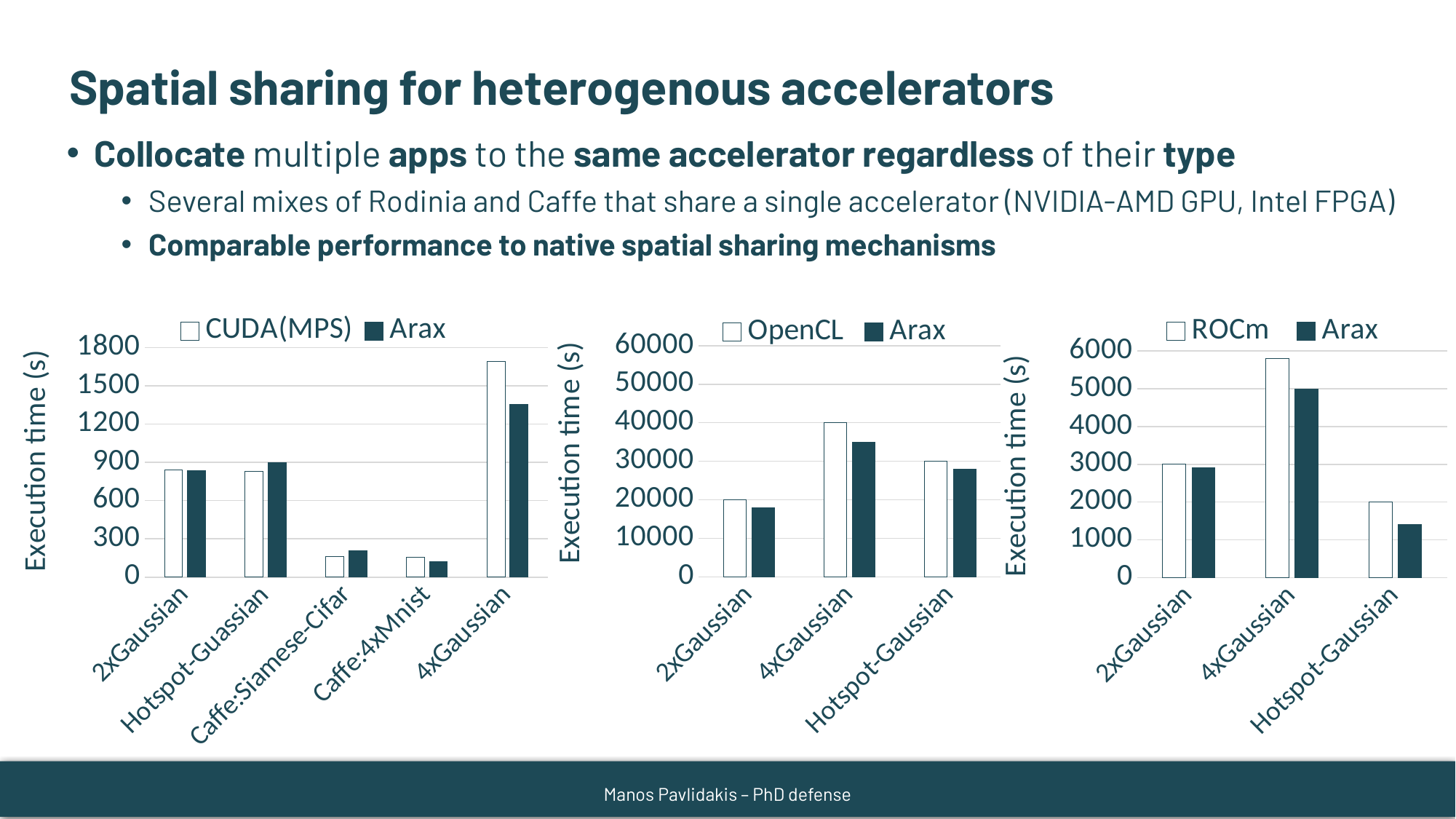

# Spatial sharing for heterogenous accelerators
Collocate multiple apps to the same accelerator regardless of their type
Several mixes of Rodinia and Caffe that share a single accelerator (NVIDIA-AMD GPU, Intel FPGA)
Comparable performance to native spatial sharing mechanisms

### Chart

| Category | OpenCL | Arax |
|---|---|---|
| 2xGaussian | 20000.0 | 18000.0 |
| 4xGaussian | 40000.0 | 35000.0 |
| Hotspot-Gaussian | 30000.0 | 28000.0 |

### Chart

| Category | ROCm | Arax |
|---|---|---|
| 2xGaussian | 3000.0 | 2900.0 |
| 4xGaussian | 5800.0 | 5000.0 |
| Hotspot-Gaussian | 2000.0 | 1400.0 |

### Chart

| Category | CUDA(MPS) | Arax |
|---|---|---|
| 2xGaussian | 840.0 | 835.0 |
| Hotspot-Guassian | 830.0 | 900.0 |
| Caffe:Siamese-Cifar | 160.0 | 210.0 |
| Caffe:4xMnist | 155.0 | 123.0 |
| 4xGaussian | 1689.0 | 1352.0 |

31
Manos Pavlidakis – PhD defense